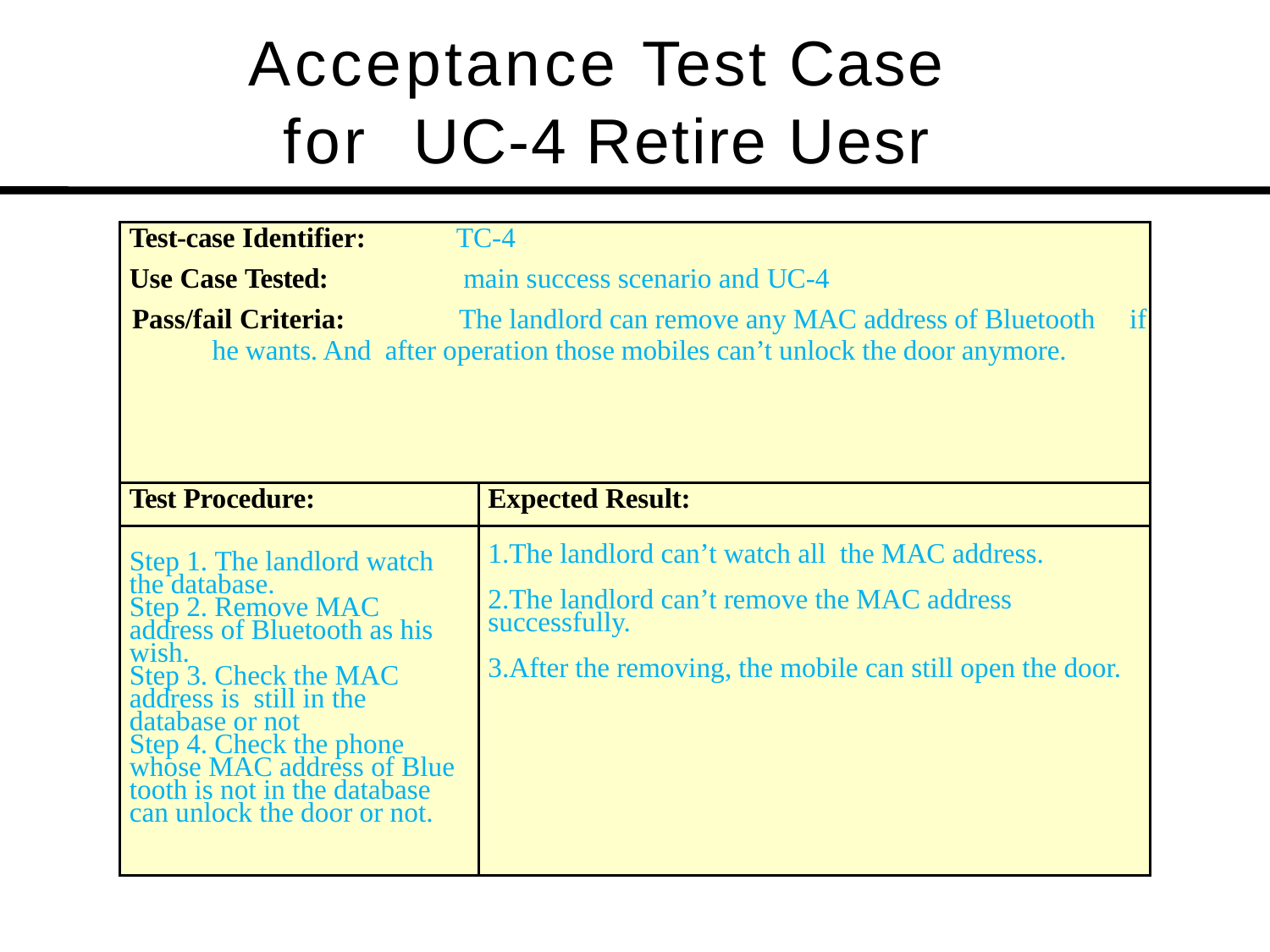

# Acceptance Test Case for  UC-4 Retire Uesr
| Test-case Identifier: TC-4 Use Case Tested: main success scenario and UC-4 Pass/fail Criteria: The landlord can remove any MAC address of Bluetooth if he wants. And after operation those mobiles can’t unlock the door anymore. |  |
| --- | --- |
| Test Procedure: | Expected Result: |
| Step 1. The landlord watch the database. Step 2. Remove MAC address of Bluetooth as his wish. Step 3. Check the MAC address is still in the database or not Step 4. Check the phone whose MAC address of Blue tooth is not in the database can unlock the door or not. | 1.The landlord can’t watch all the MAC address. 2.The landlord can’t remove the MAC address successfully. 3.After the removing, the mobile can still open the door. |